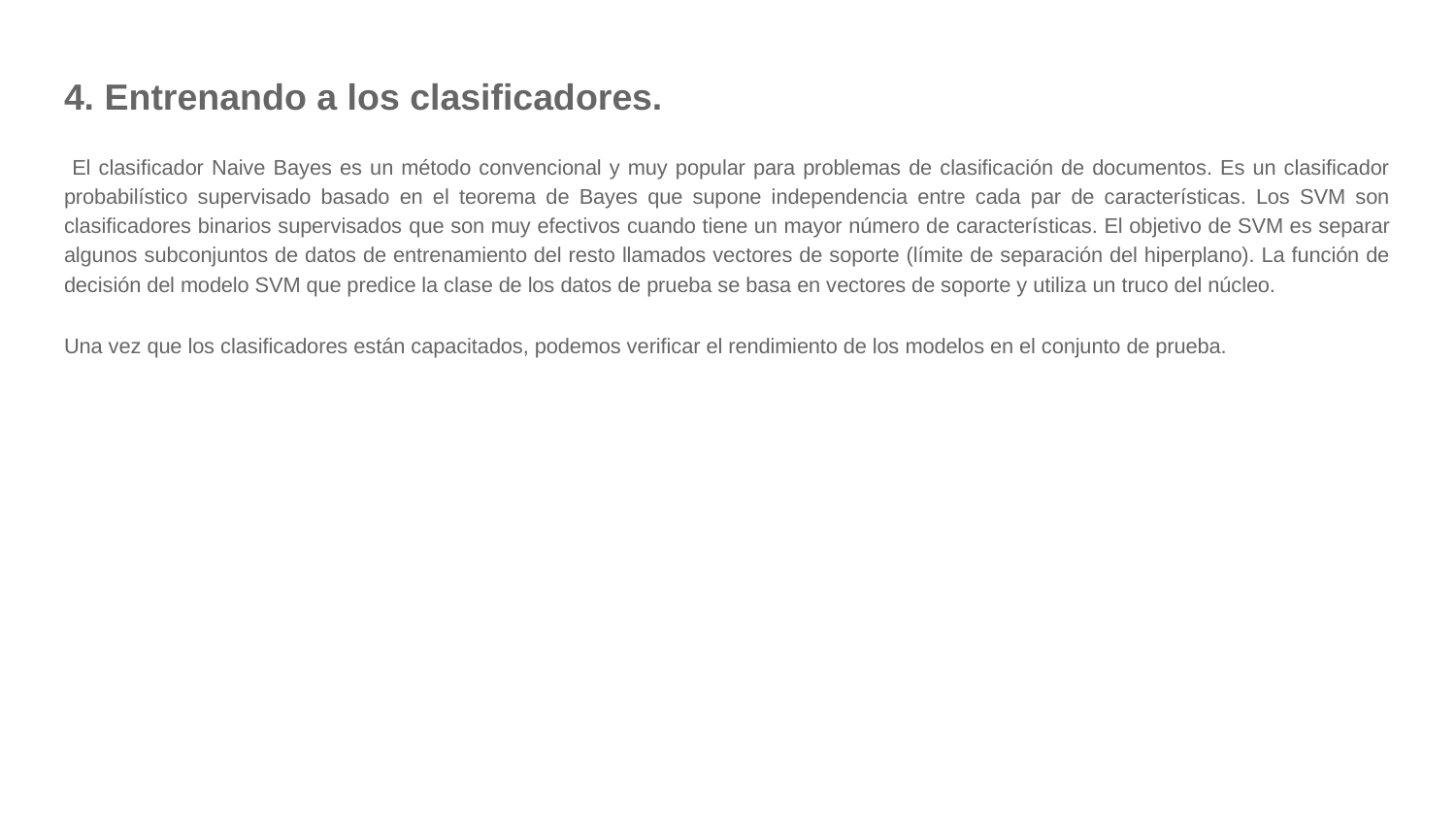

# 4. Entrenando a los clasificadores.
 El clasificador Naive Bayes es un método convencional y muy popular para problemas de clasificación de documentos. Es un clasificador probabilístico supervisado basado en el teorema de Bayes que supone independencia entre cada par de características. Los SVM son clasificadores binarios supervisados ​​que son muy efectivos cuando tiene un mayor número de características. El objetivo de SVM es separar algunos subconjuntos de datos de entrenamiento del resto llamados vectores de soporte (límite de separación del hiperplano). La función de decisión del modelo SVM que predice la clase de los datos de prueba se basa en vectores de soporte y utiliza un truco del núcleo.
Una vez que los clasificadores están capacitados, podemos verificar el rendimiento de los modelos en el conjunto de prueba.